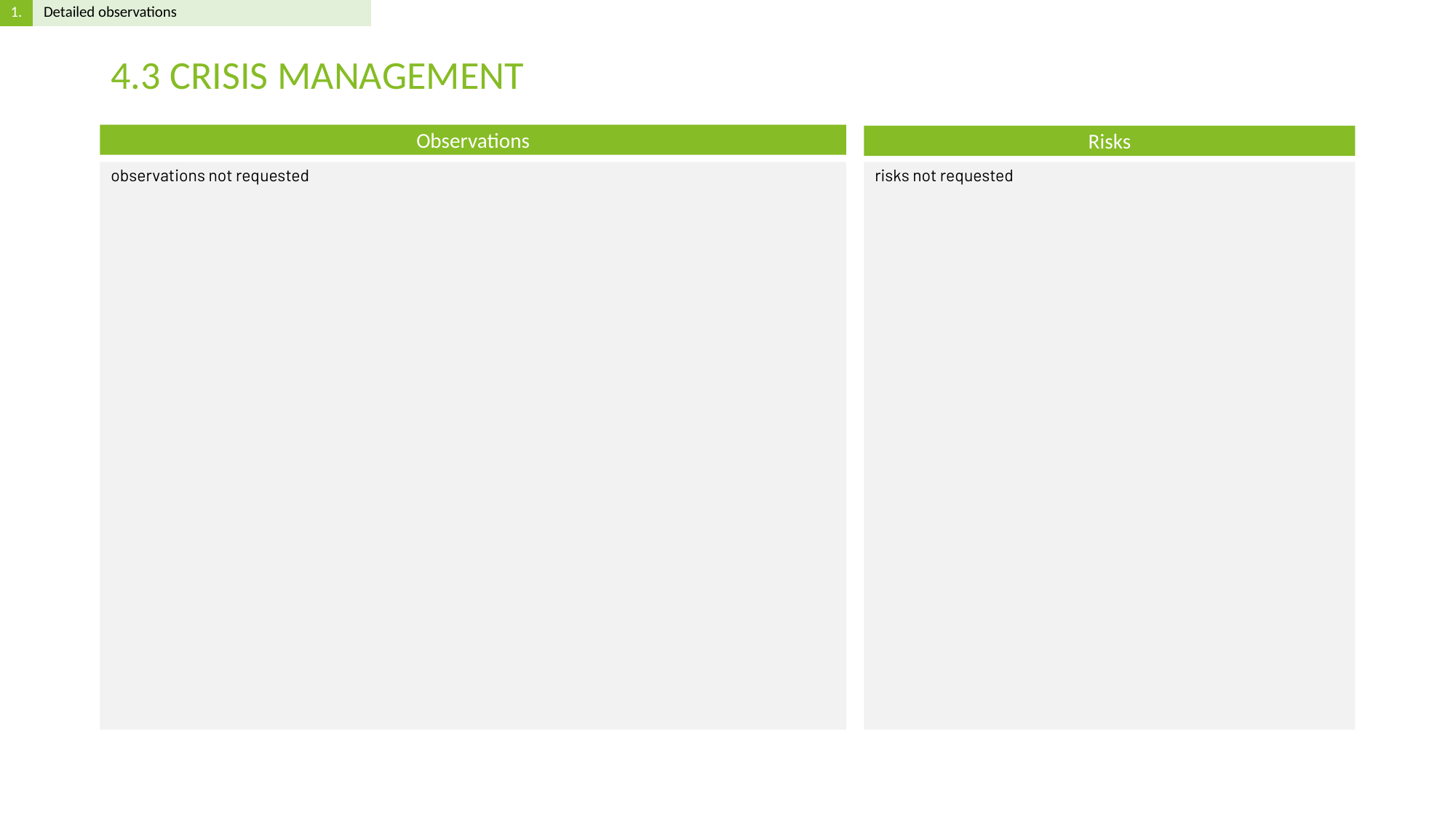

# 4.3 CRISIS MANAGEMENT
observations not requested
risks not requested